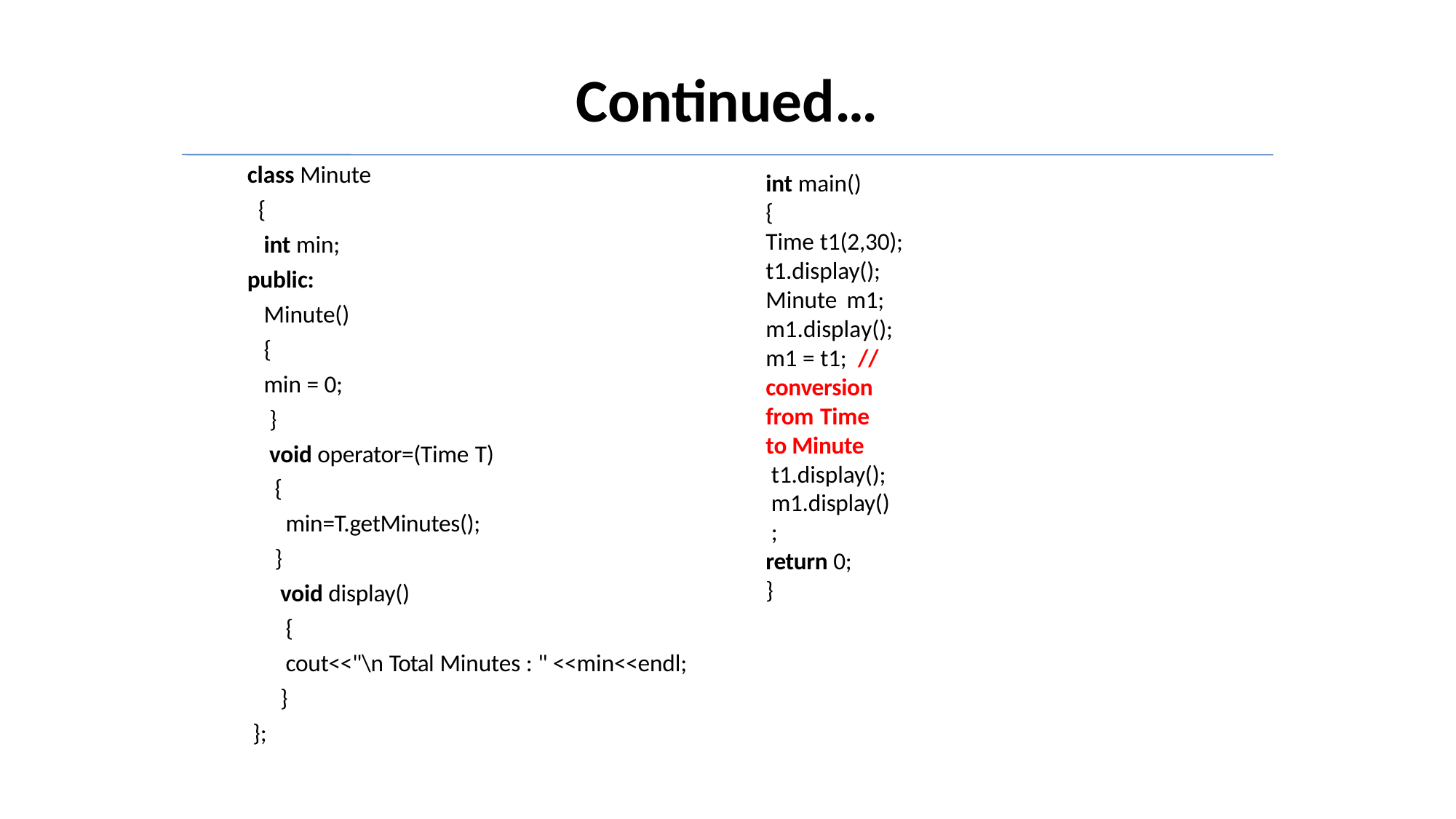

# Continued…
class Minute
{
int min;
public:
Minute()
{
min = 0;
}
void operator=(Time T)
{
min=T.getMinutes();
}
void display()
{
cout<<"\n Total Minutes : " <<min<<endl;
}
};

int main()
{
Time t1(2,30);
t1.display();  Minute m1;  m1.display();
m1 = t1; // conversion from Time to Minute
t1.display();
m1.display();
return 0;
}